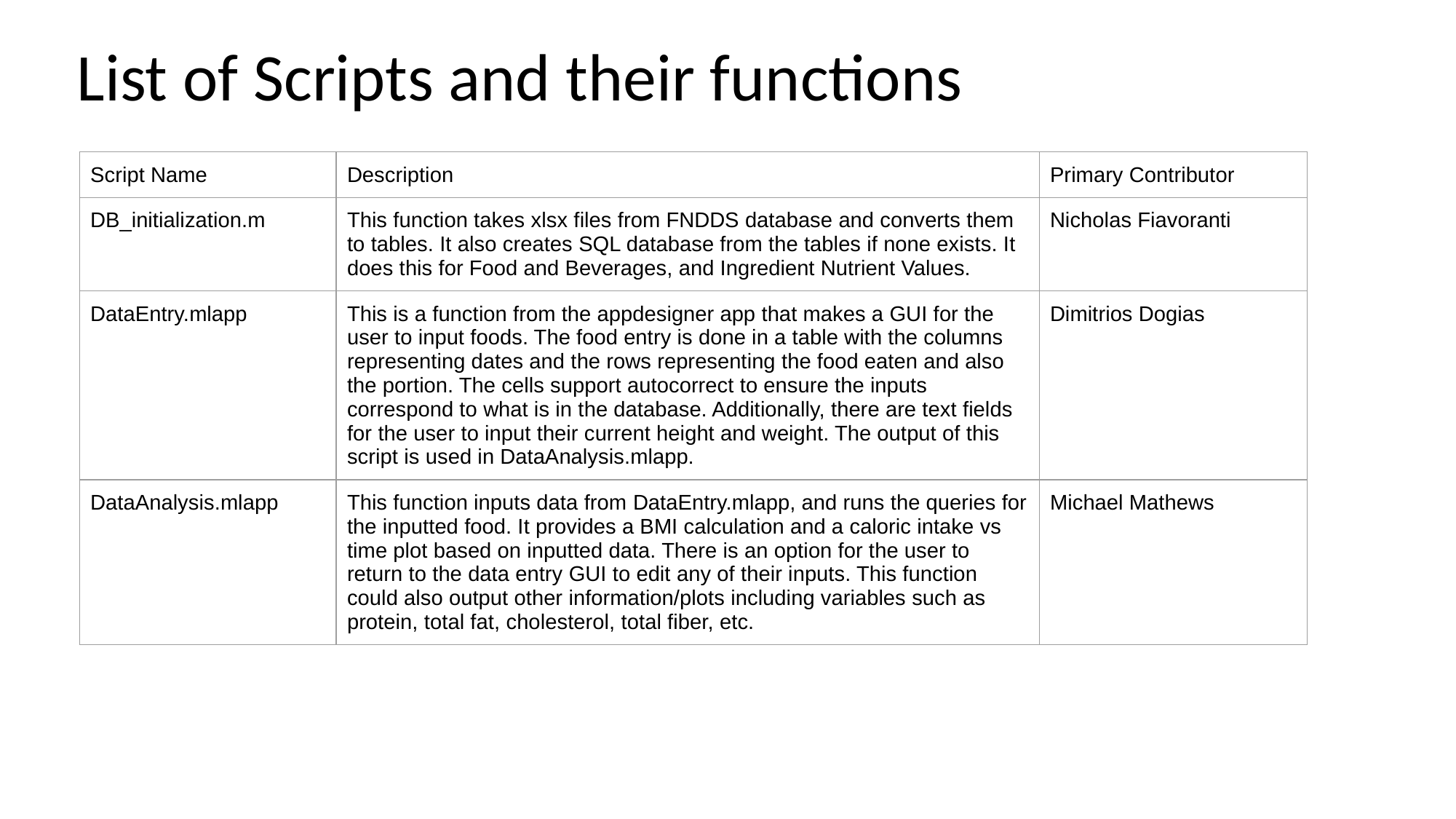

# List of Scripts and their functions
| Script Name | Description | Primary Contributor |
| --- | --- | --- |
| DB\_initialization.m | This function takes xlsx files from FNDDS database and converts them to tables. It also creates SQL database from the tables if none exists. It does this for Food and Beverages, and Ingredient Nutrient Values. | Nicholas Fiavoranti |
| DataEntry.mlapp | This is a function from the appdesigner app that makes a GUI for the user to input foods. The food entry is done in a table with the columns representing dates and the rows representing the food eaten and also the portion. The cells support autocorrect to ensure the inputs correspond to what is in the database. Additionally, there are text fields for the user to input their current height and weight. The output of this script is used in DataAnalysis.mlapp. | Dimitrios Dogias |
| DataAnalysis.mlapp | This function inputs data from DataEntry.mlapp, and runs the queries for the inputted food. It provides a BMI calculation and a caloric intake vs time plot based on inputted data. There is an option for the user to return to the data entry GUI to edit any of their inputs. This function could also output other information/plots including variables such as protein, total fat, cholesterol, total fiber, etc. | Michael Mathews |